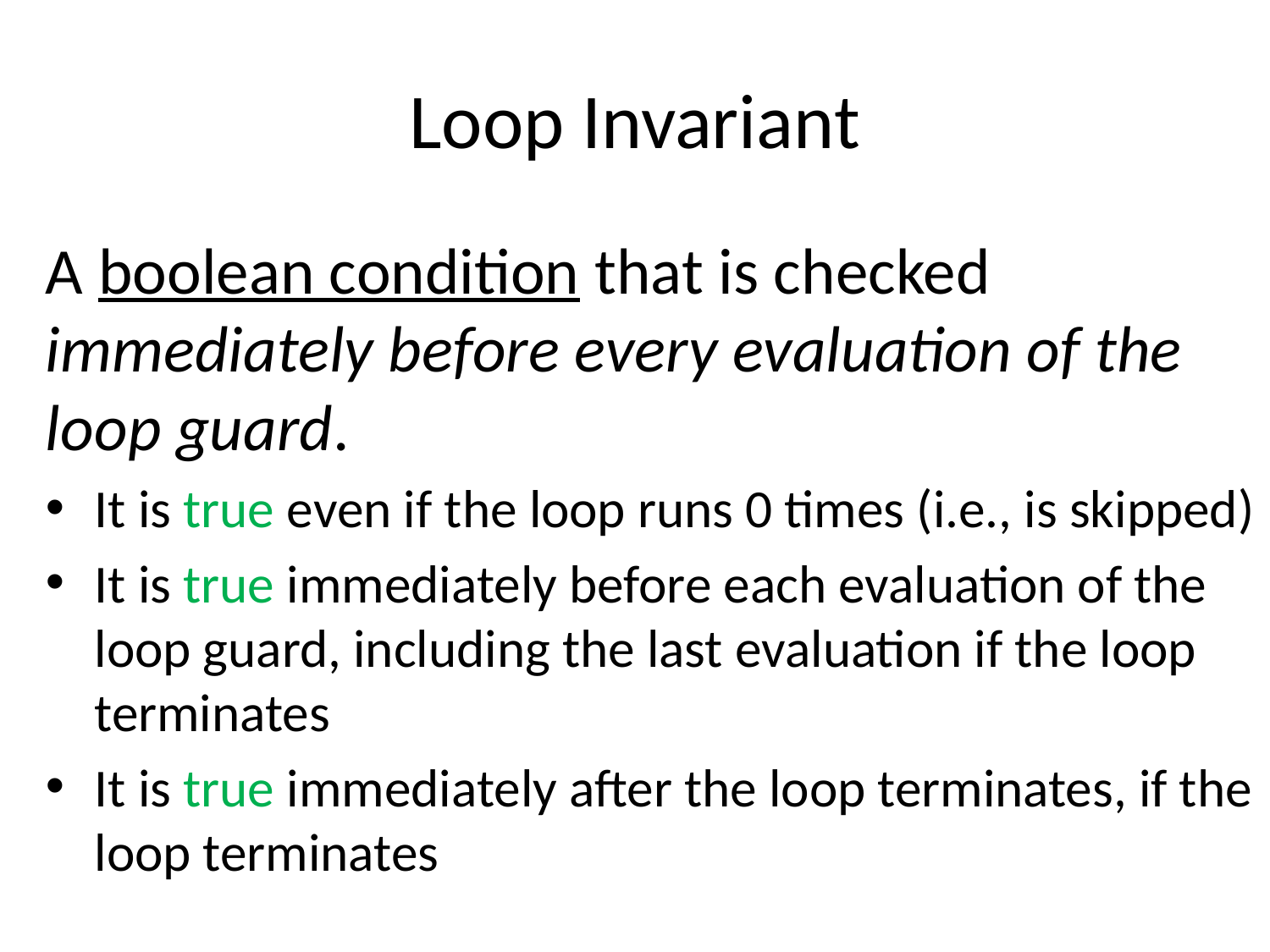

# Loop Invariant
A boolean condition that is checked immediately before every evaluation of the loop guard.
It is true even if the loop runs 0 times (i.e., is skipped)
It is true immediately before each evaluation of the loop guard, including the last evaluation if the loop terminates
It is true immediately after the loop terminates, if the loop terminates